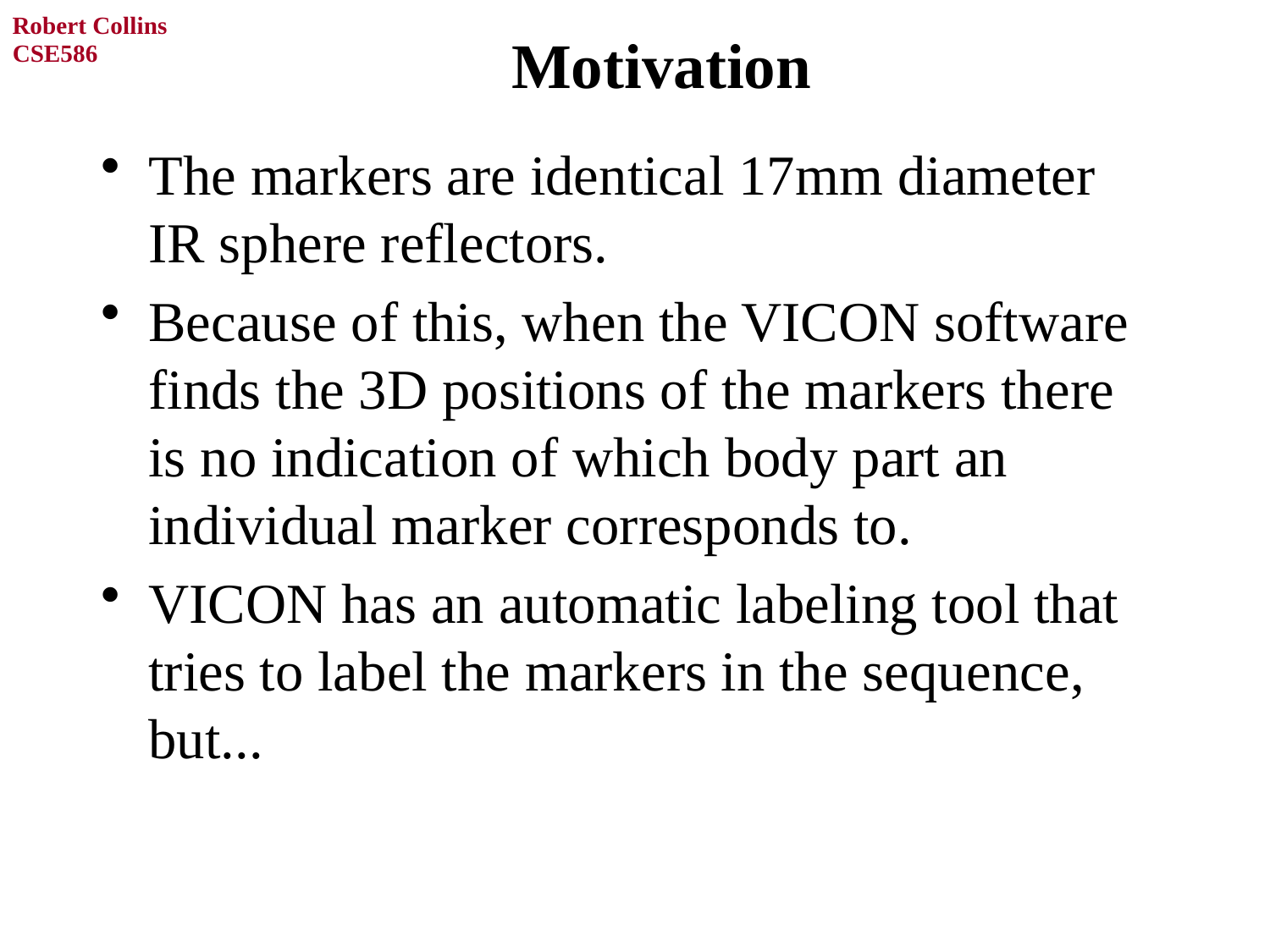

# Motivation
The markers are identical 17mm diameter IR sphere reflectors.
Because of this, when the VICON software finds the 3D positions of the markers there is no indication of which body part an individual marker corresponds to.
VICON has an automatic labeling tool that tries to label the markers in the sequence, but...